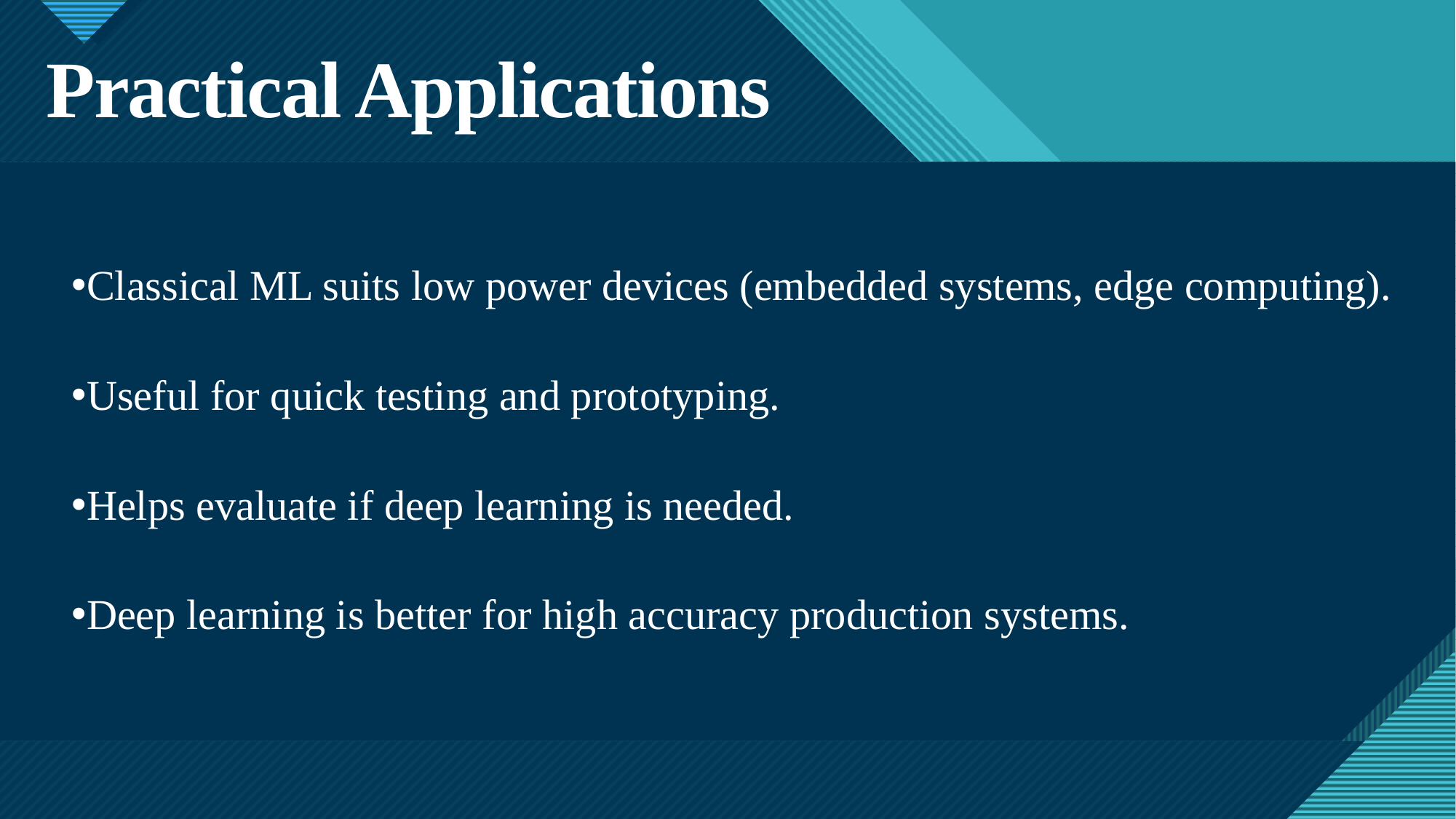

# Practical Applications
Classical ML suits low power devices (embedded systems, edge computing).

Useful for quick testing and prototyping.

Helps evaluate if deep learning is needed.

Deep learning is better for high accuracy production systems.
13